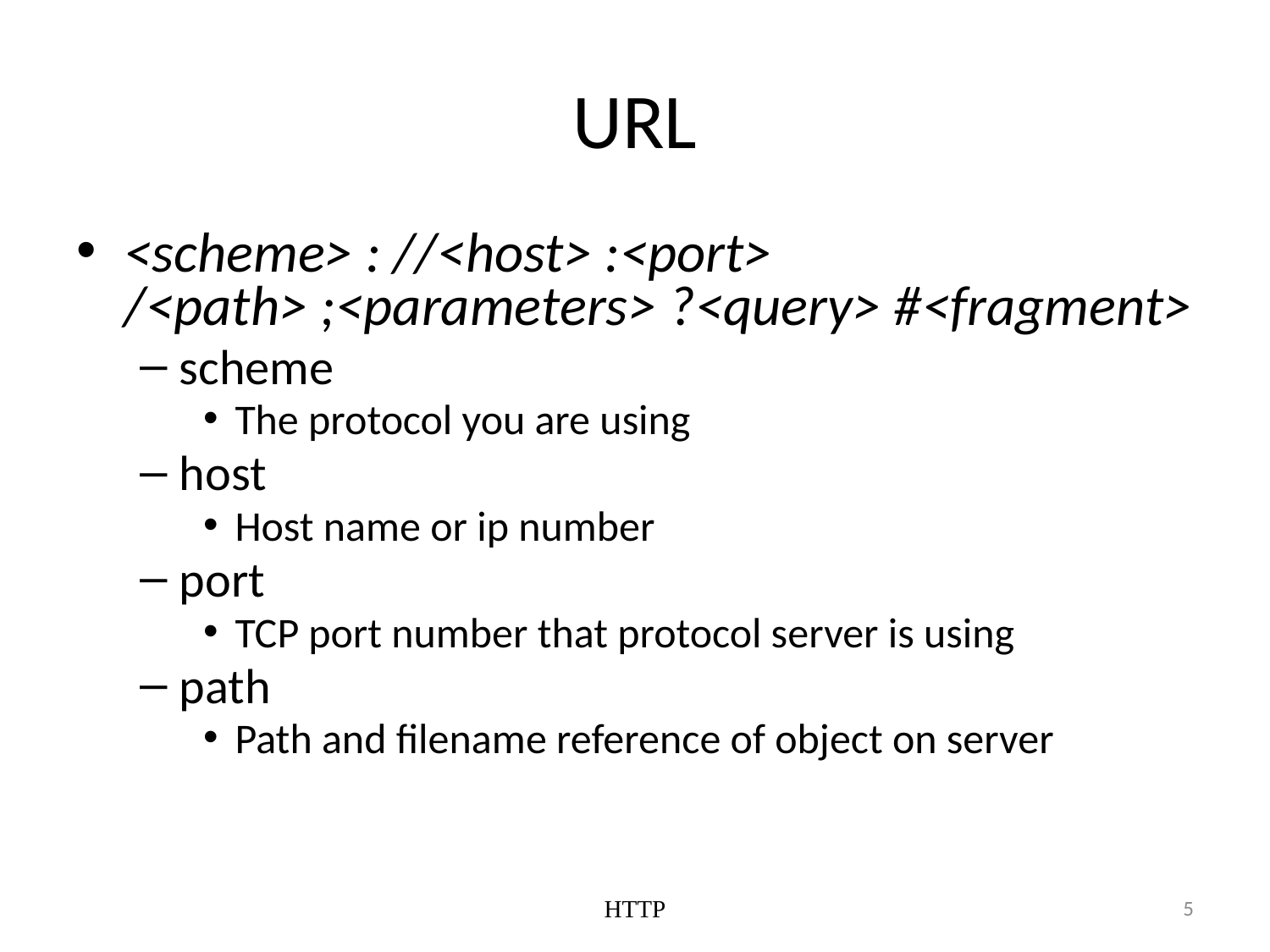

# URL
<scheme> : //<host> :<port> /<path> ;<parameters> ?<query> #<fragment>
scheme
The protocol you are using
host
Host name or ip number
port
TCP port number that protocol server is using
path
Path and filename reference of object on server
HTTP
5